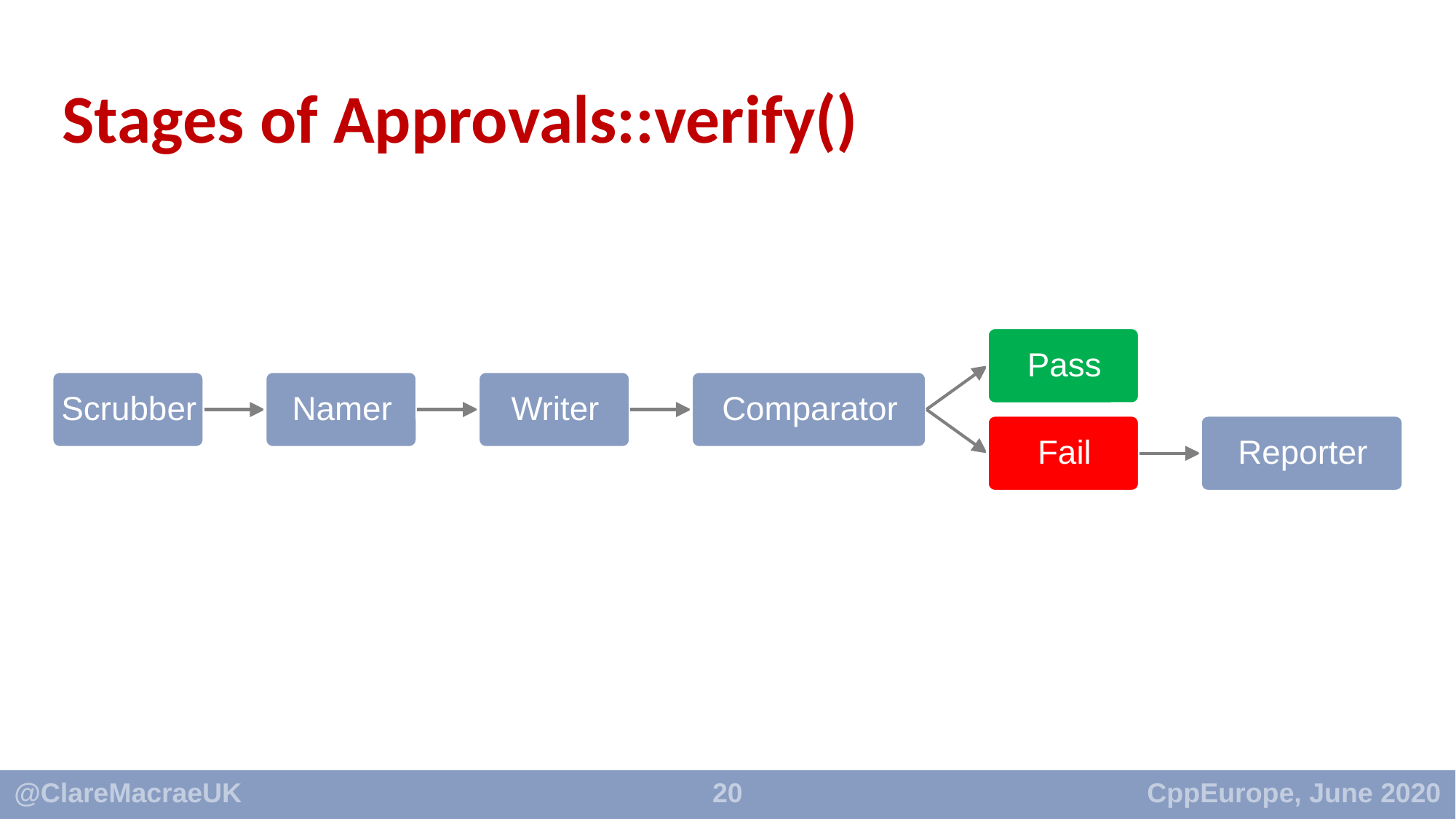

# Stages of Approvals::verify()
Scrubber

Namer

Writer

Comparator

Pass

Fail

Reporter